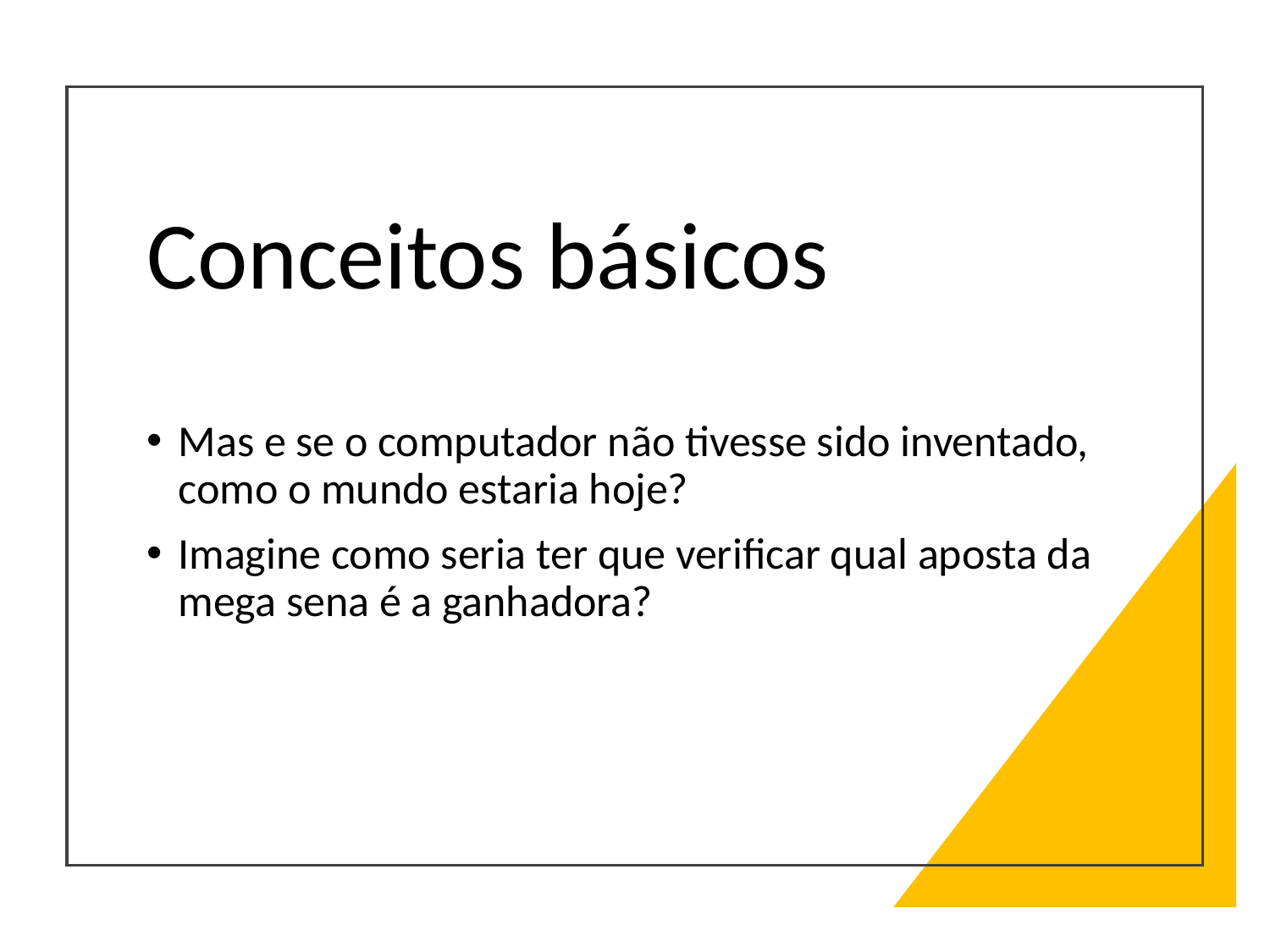

# Conceitos básicos
Mas e se o computador não tivesse sido inventado, como o mundo estaria hoje?
Imagine como seria ter que verificar qual aposta da mega sena é a ganhadora?